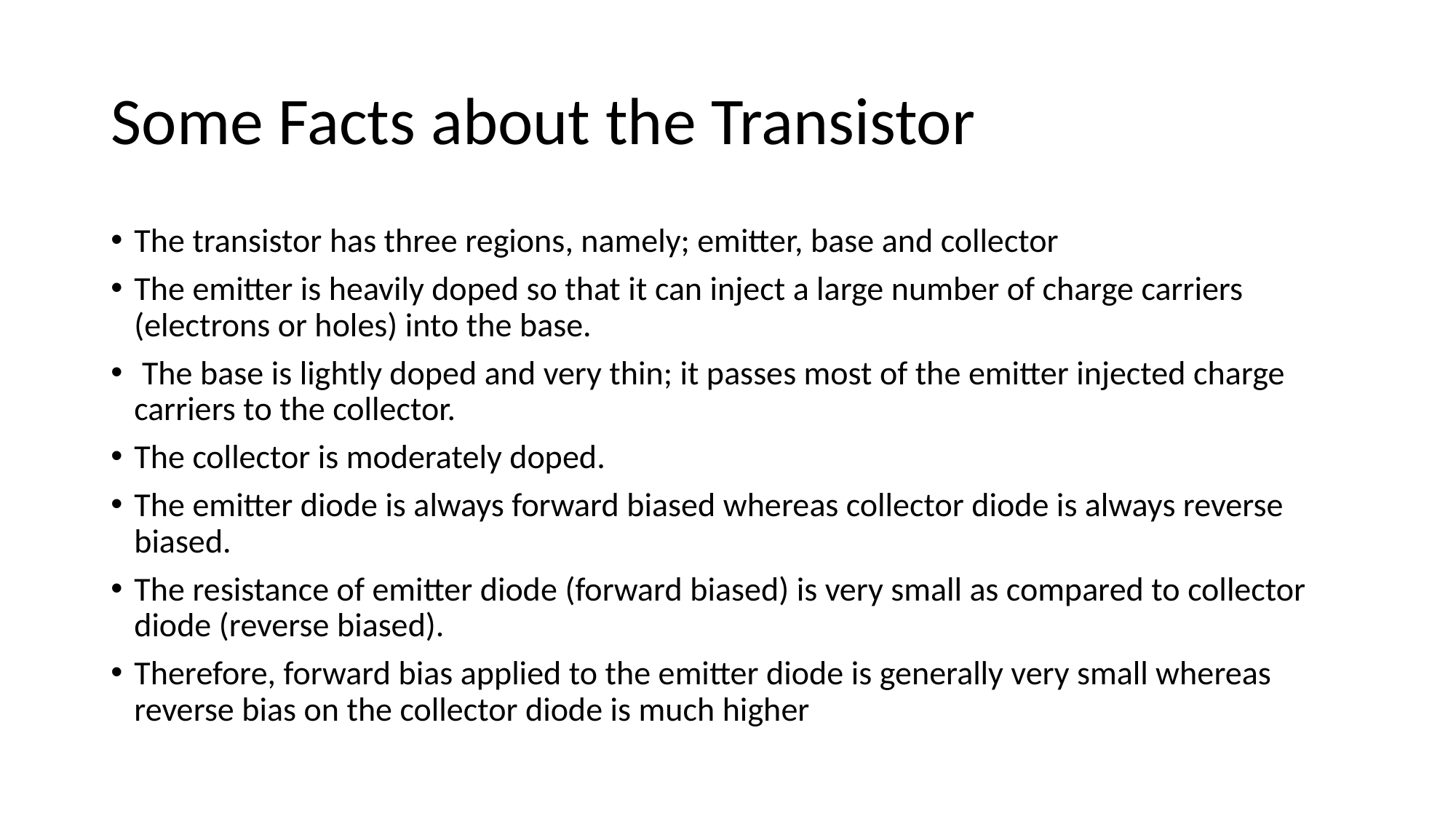

# Some Facts about the Transistor
The transistor has three regions, namely; emitter, base and collector
The emitter is heavily doped so that it can inject a large number of charge carriers (electrons or holes) into the base.
 The base is lightly doped and very thin; it passes most of the emitter injected charge carriers to the collector.
The collector is moderately doped.
The emitter diode is always forward biased whereas collector diode is always reverse biased.
The resistance of emitter diode (forward biased) is very small as compared to collector diode (reverse biased).
Therefore, forward bias applied to the emitter diode is generally very small whereas reverse bias on the collector diode is much higher